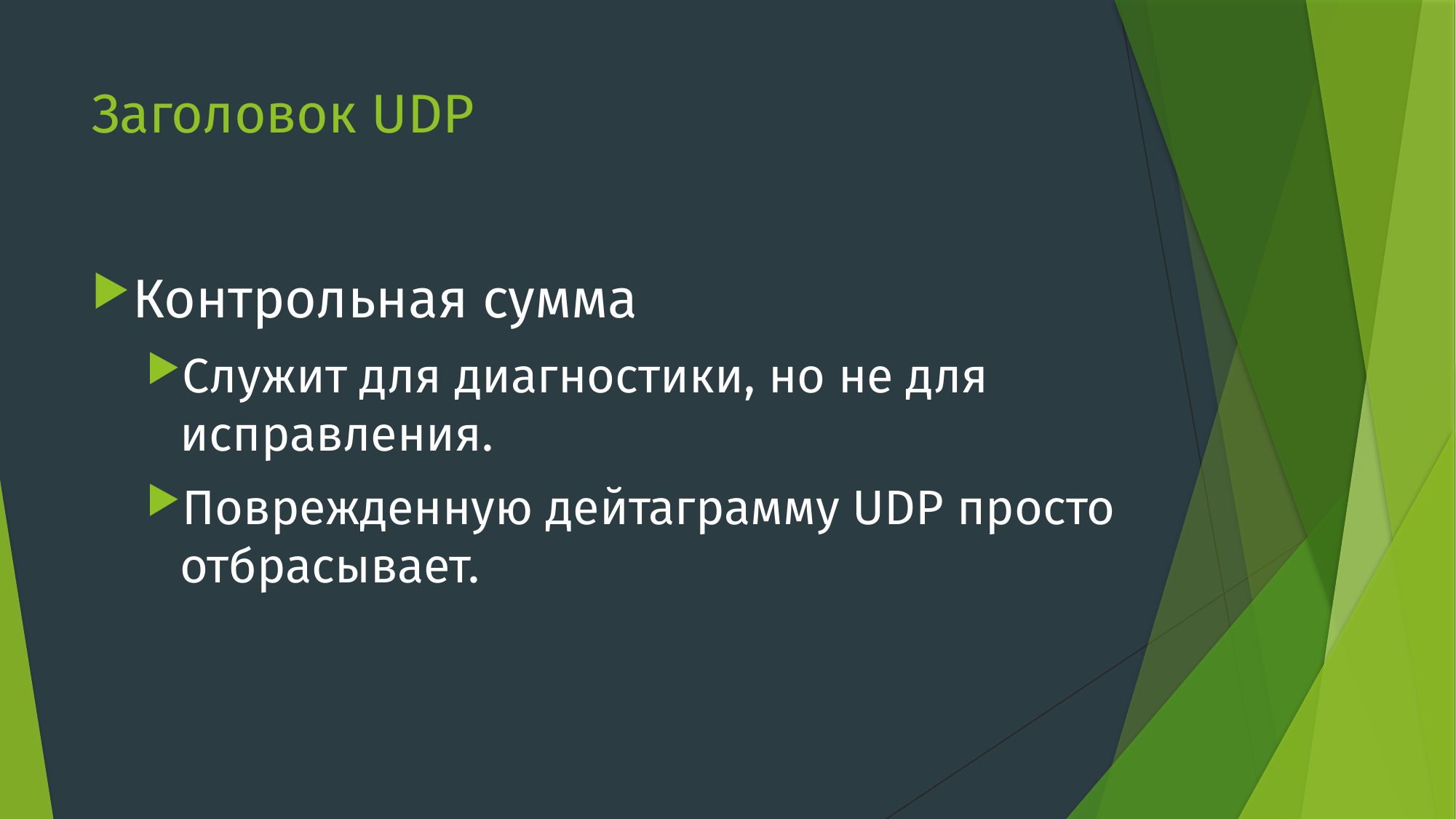

# Заголовок UDP
Контрольная сумма
Служит для диагностики, но не для исправления.
Поврежденную дейтаграмму UDP просто отбрасывает.